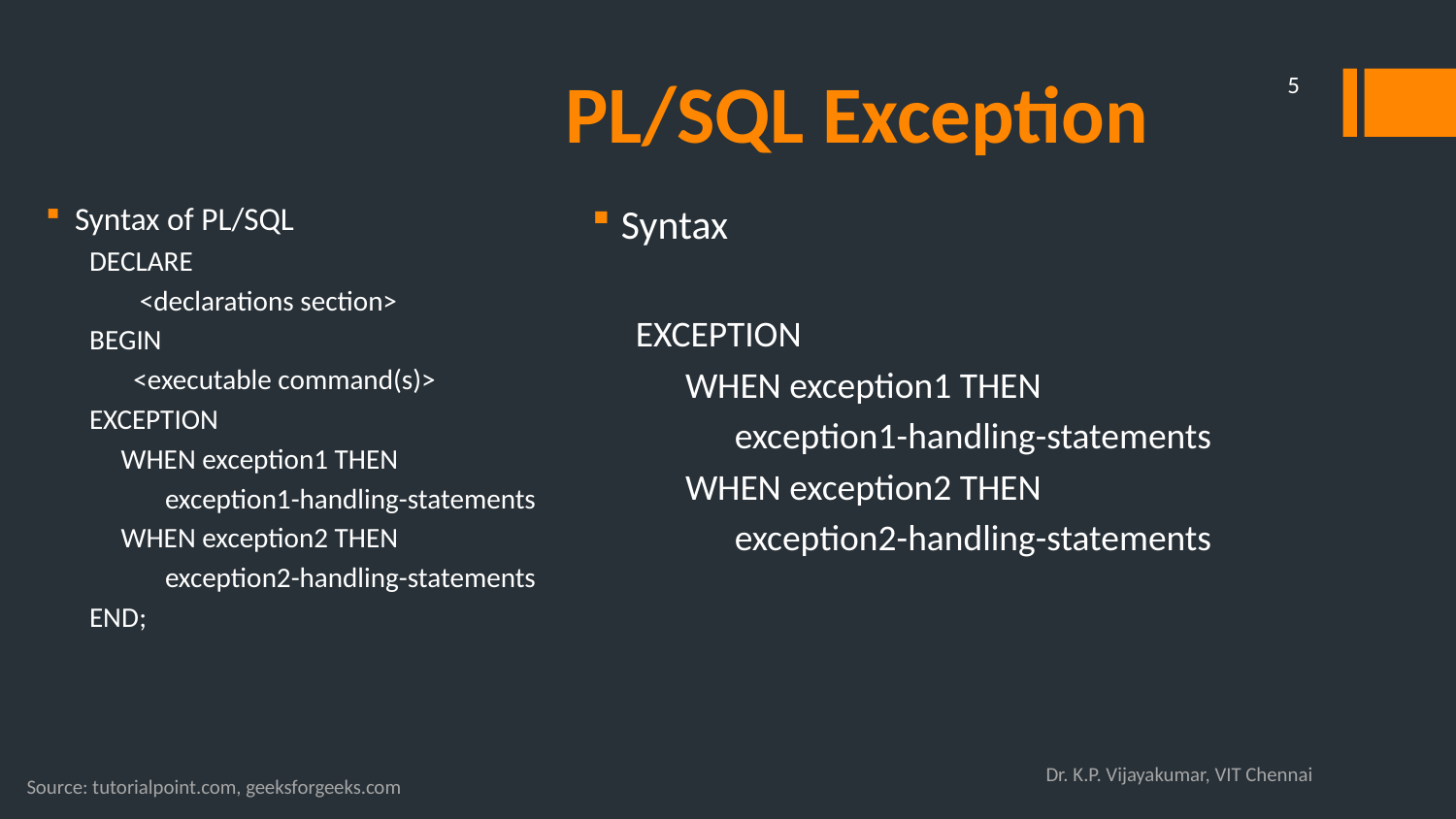

# PL/SQL Exception
5
Syntax of PL/SQL
DECLARE
        <declarations section>
BEGIN
       <executable command(s)>
EXCEPTION
     WHEN exception1 THEN
            exception1-handling-statements
     WHEN exception2 THEN
            exception2-handling-statements
END;
Syntax

EXCEPTION
      WHEN exception1 THEN
            exception1-handling-statements
      WHEN exception2 THEN
            exception2-handling-statements
Dr. K.P. Vijayakumar, VIT Chennai
Source: tutorialpoint.com, geeksforgeeks.com